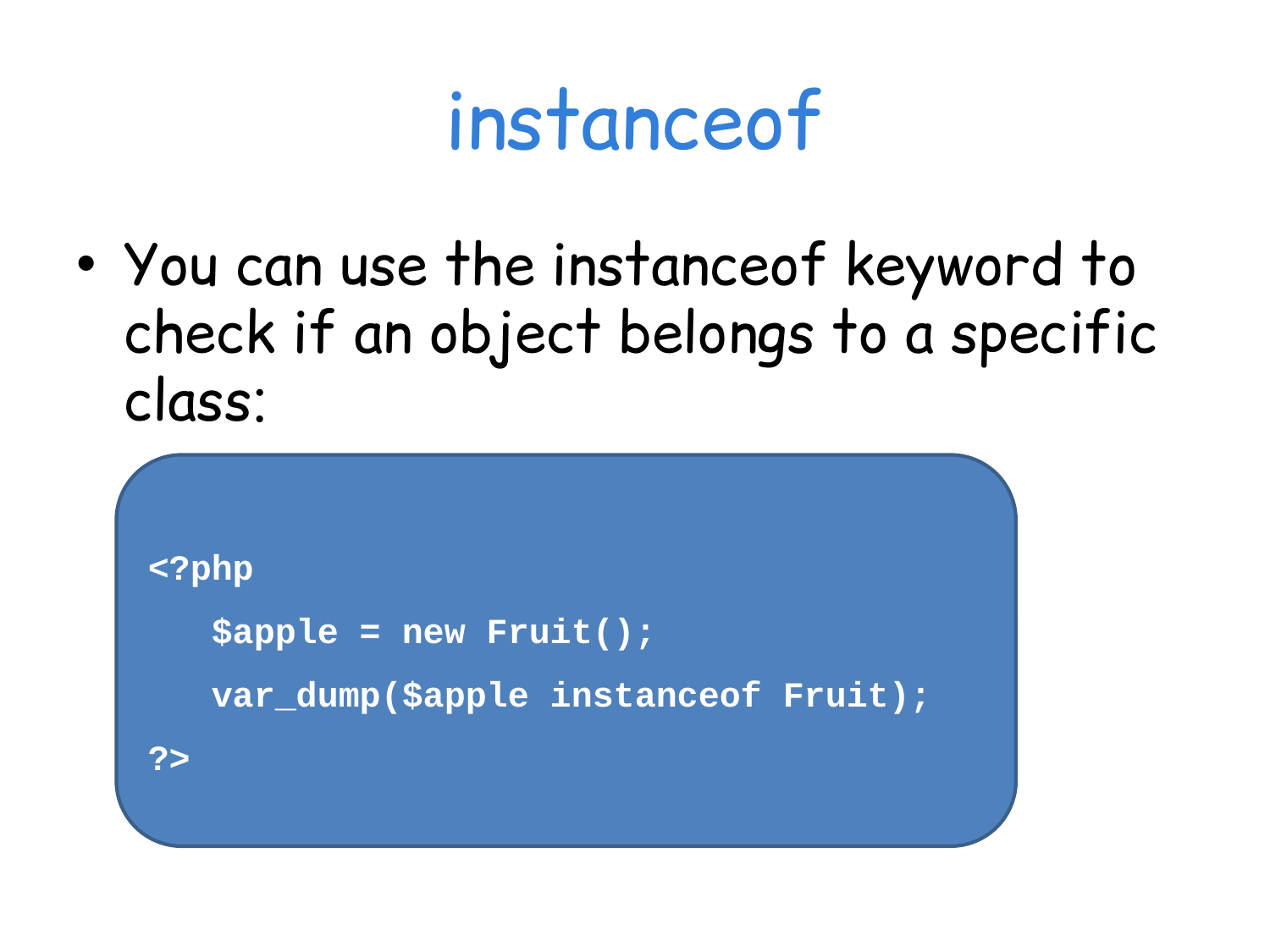

# instanceof
You can use the instanceof keyword to check if an object belongs to a specific class:
<?php
$apple = new Fruit();
var_dump($apple instanceof Fruit);
?>
14